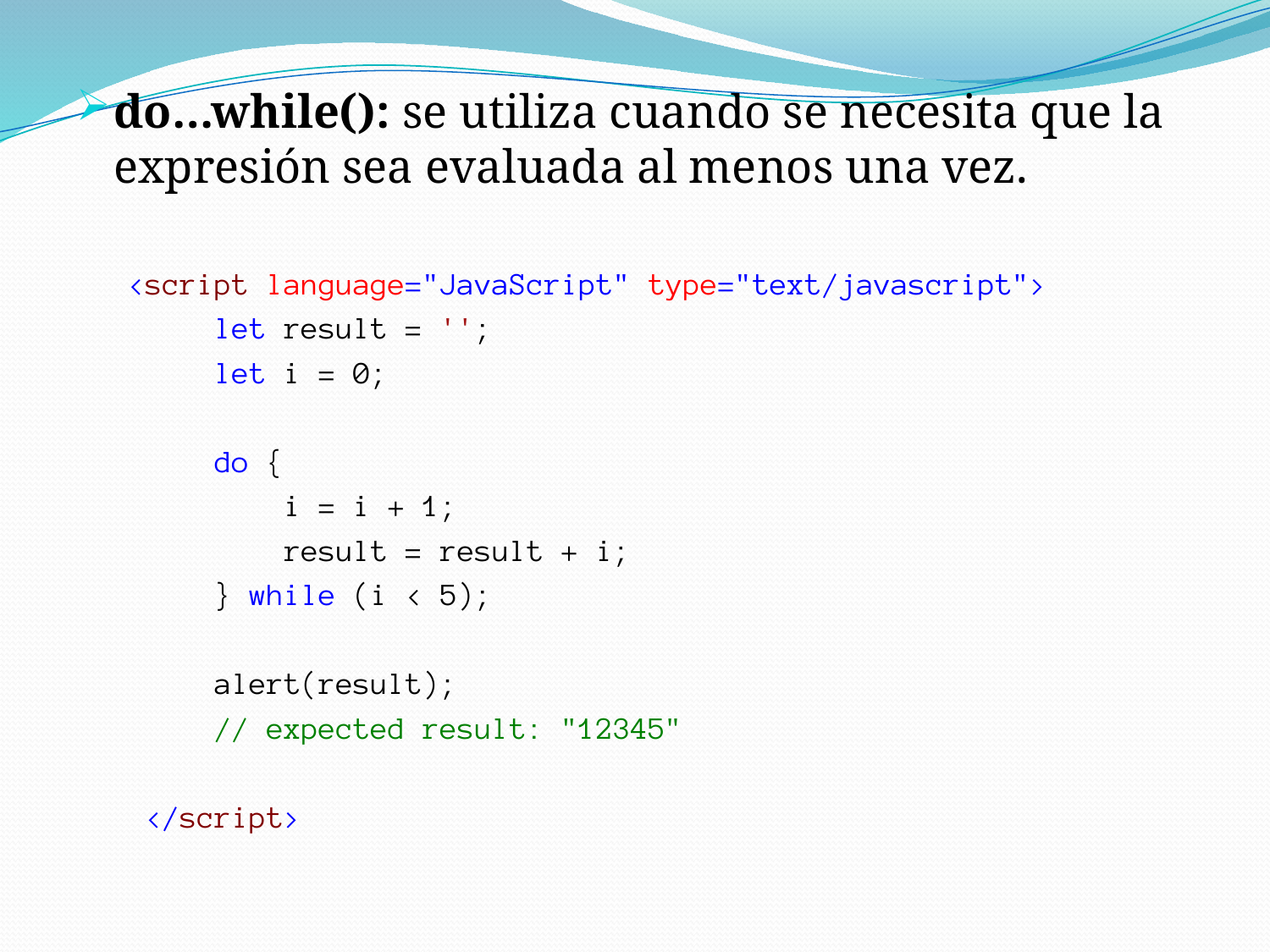

do…while(): se utiliza cuando se necesita que la expresión sea evaluada al menos una vez.

   <script language="JavaScript" type="text/javascript">
        let result = '';
        let i = 0;

        do {
            i = i + 1;
            result = result + i;
        } while (i < 5);

        alert(result);
        // expected result: "12345"

    </script>